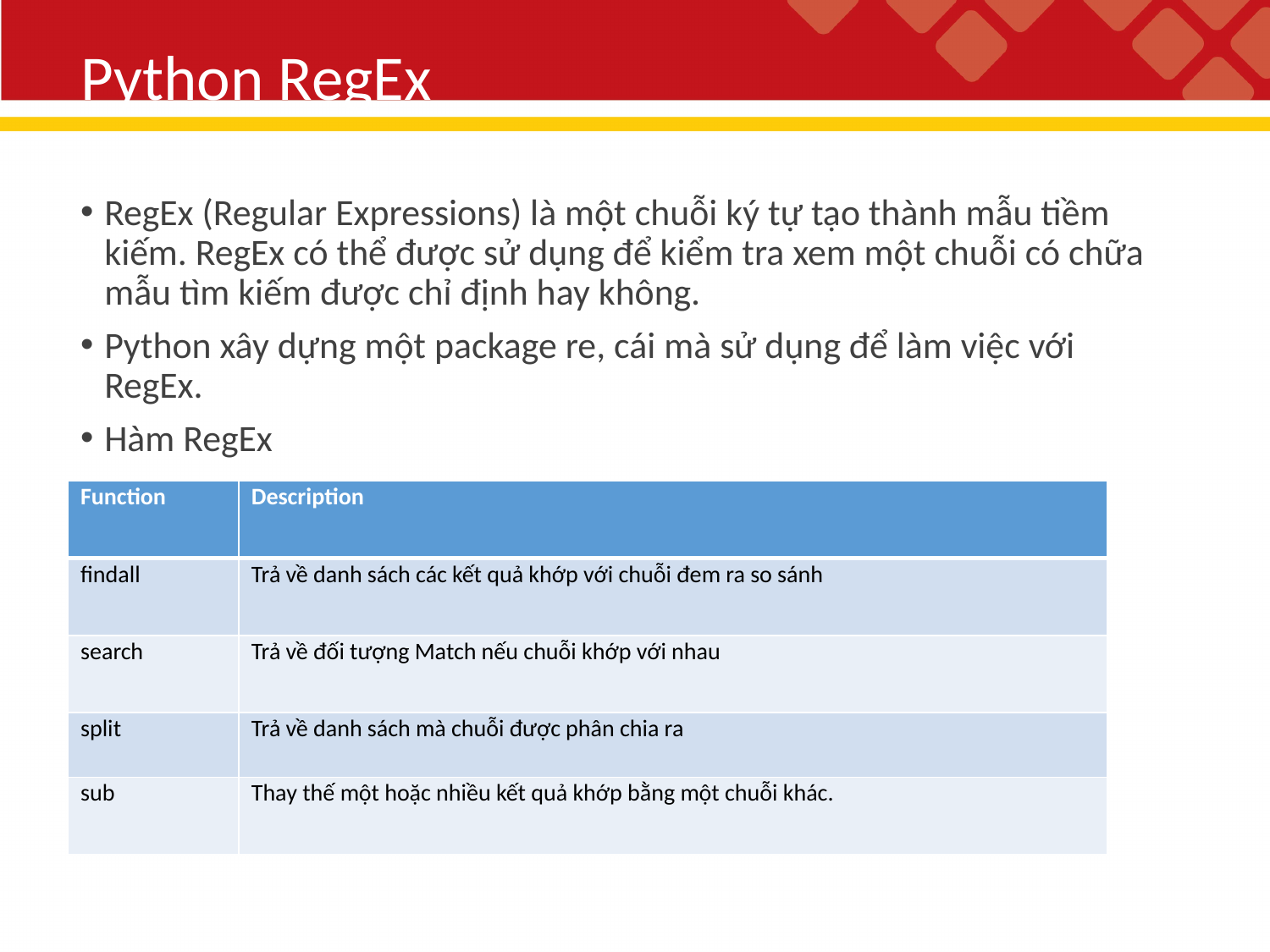

# Python RegEx
RegEx (Regular Expressions) là một chuỗi ký tự tạo thành mẫu tiềm kiếm. RegEx có thể được sử dụng để kiểm tra xem một chuỗi có chữa mẫu tìm kiếm được chỉ định hay không.
Python xây dựng một package re, cái mà sử dụng để làm việc với RegEx.
Hàm RegEx

| Function | Description |
| --- | --- |
| findall | Trả về danh sách các kết quả khớp với chuỗi đem ra so sánh |
| search | Trả về đối tượng Match nếu chuỗi khớp với nhau |
| split | Trả về danh sách mà chuỗi được phân chia ra |
| sub | Thay thế một hoặc nhiều kết quả khớp bằng một chuỗi khác. |